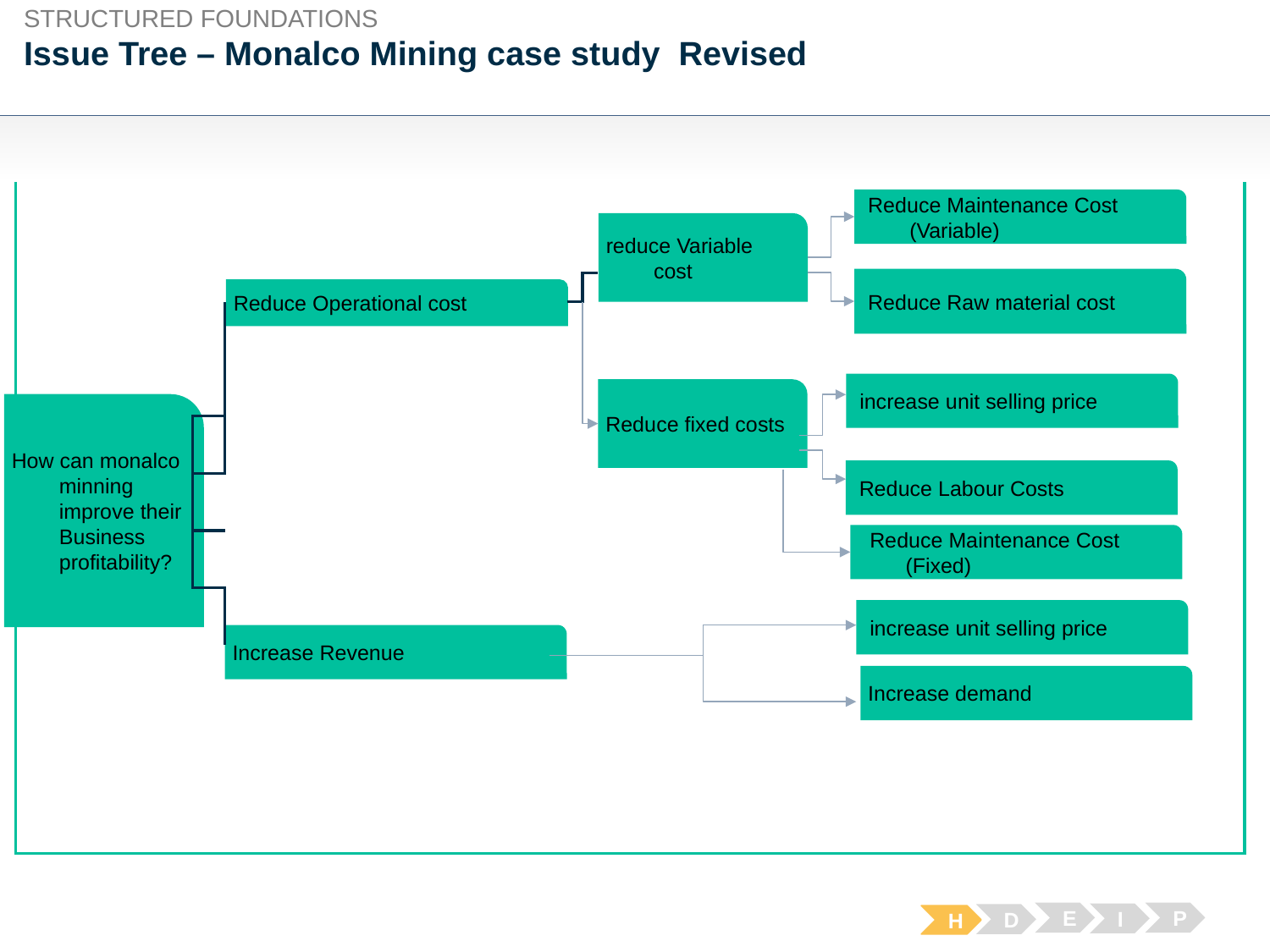

STRUCTURED FOUNDATIONS
# Issue Tree – Monalco Mining case study  Revised

Issue 3

 Reduce Maintenance Cost (Variable)
reduce Variable cost
 Reduce Raw material cost
Reduce Operational cost
 increase unit selling price
Reduce fixed costs
How can monalco minning improve their Business profitability?
 Reduce Labour Costs
  Reduce Maintenance Cost (Fixed)
 increase unit selling price
Increase Revenue
Increase demand
E
P
I
D
H